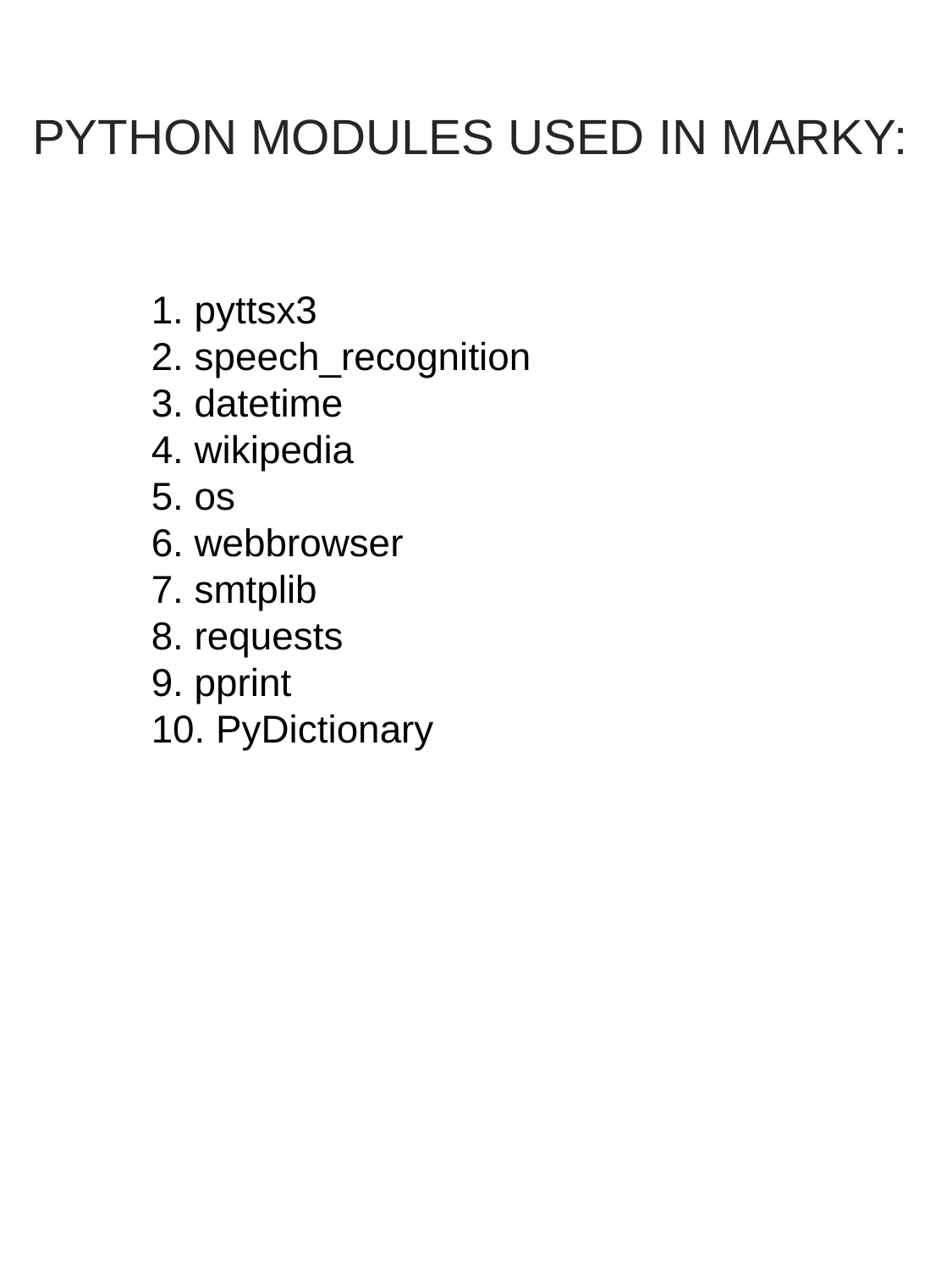

PYTHON MODULES USED IN MARKY:
1. pyttsx3
2. speech_recognition
3. datetime
4. wikipedia
5. os
6. webbrowser
7. smtplib
8. requests
9. pprint
10. PyDictionary